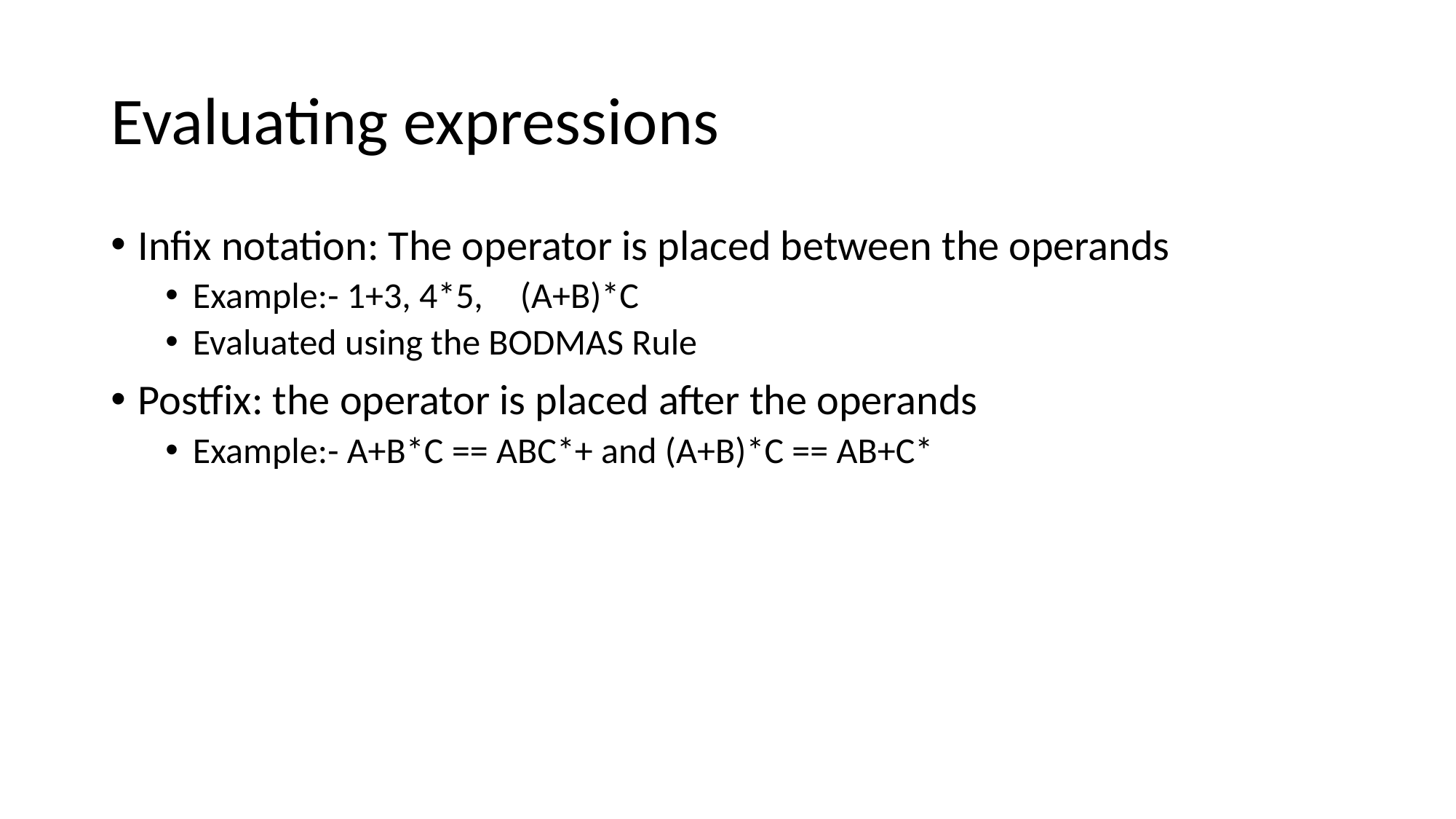

# Evaluating expressions
Infix notation: The operator is placed between the operands
Example:- 1+3, 4*5,	(A+B)*C
Evaluated using the BODMAS Rule
Postfix: the operator is placed after the operands
Example:- A+B*C == ABC*+ and (A+B)*C == AB+C*